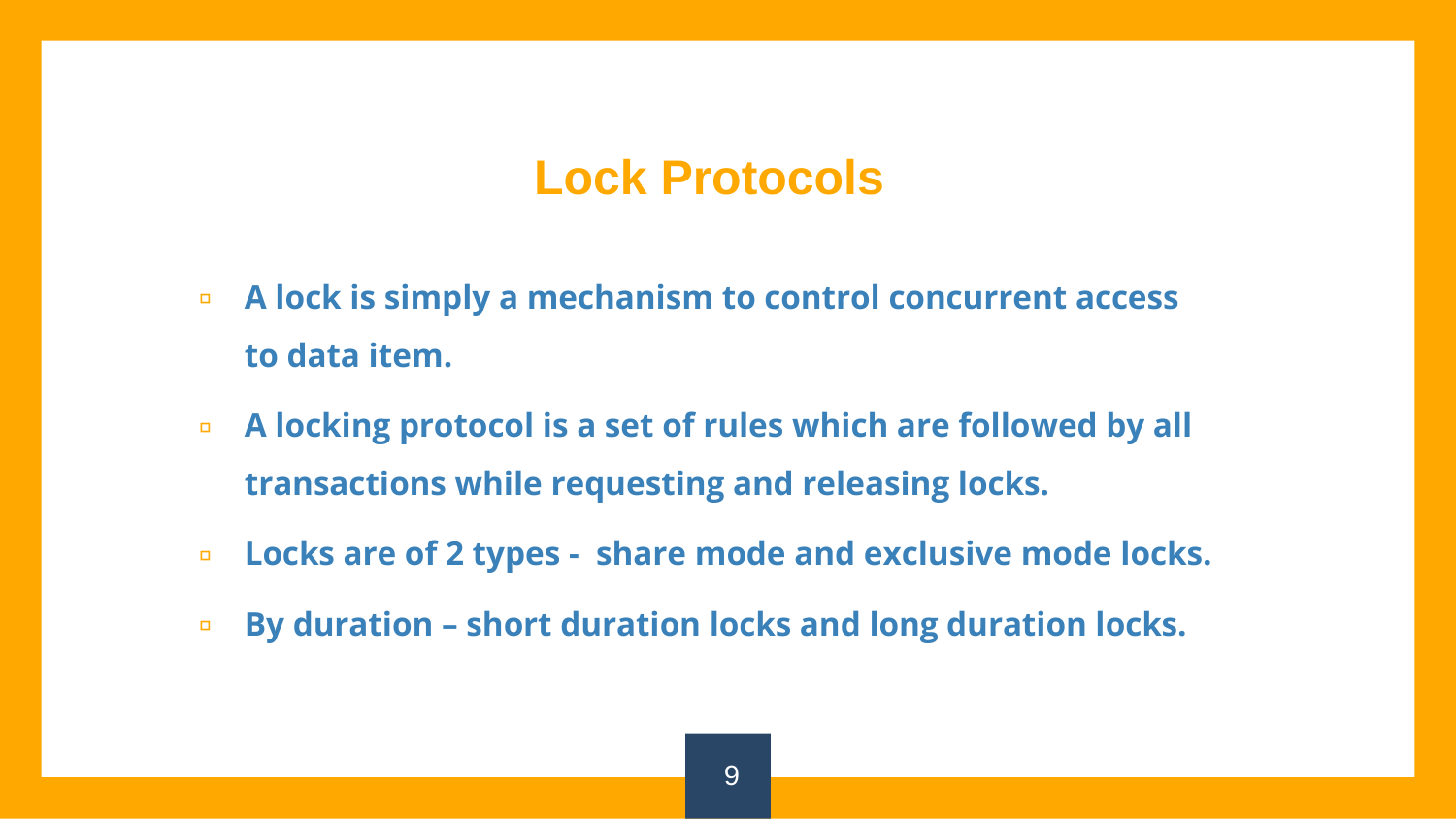

Lock Protocols
A lock is simply a mechanism to control concurrent access to data item.
A locking protocol is a set of rules which are followed by all transactions while requesting and releasing locks.
Locks are of 2 types -  share mode and exclusive mode locks.
By duration – short duration locks and long duration locks.
9